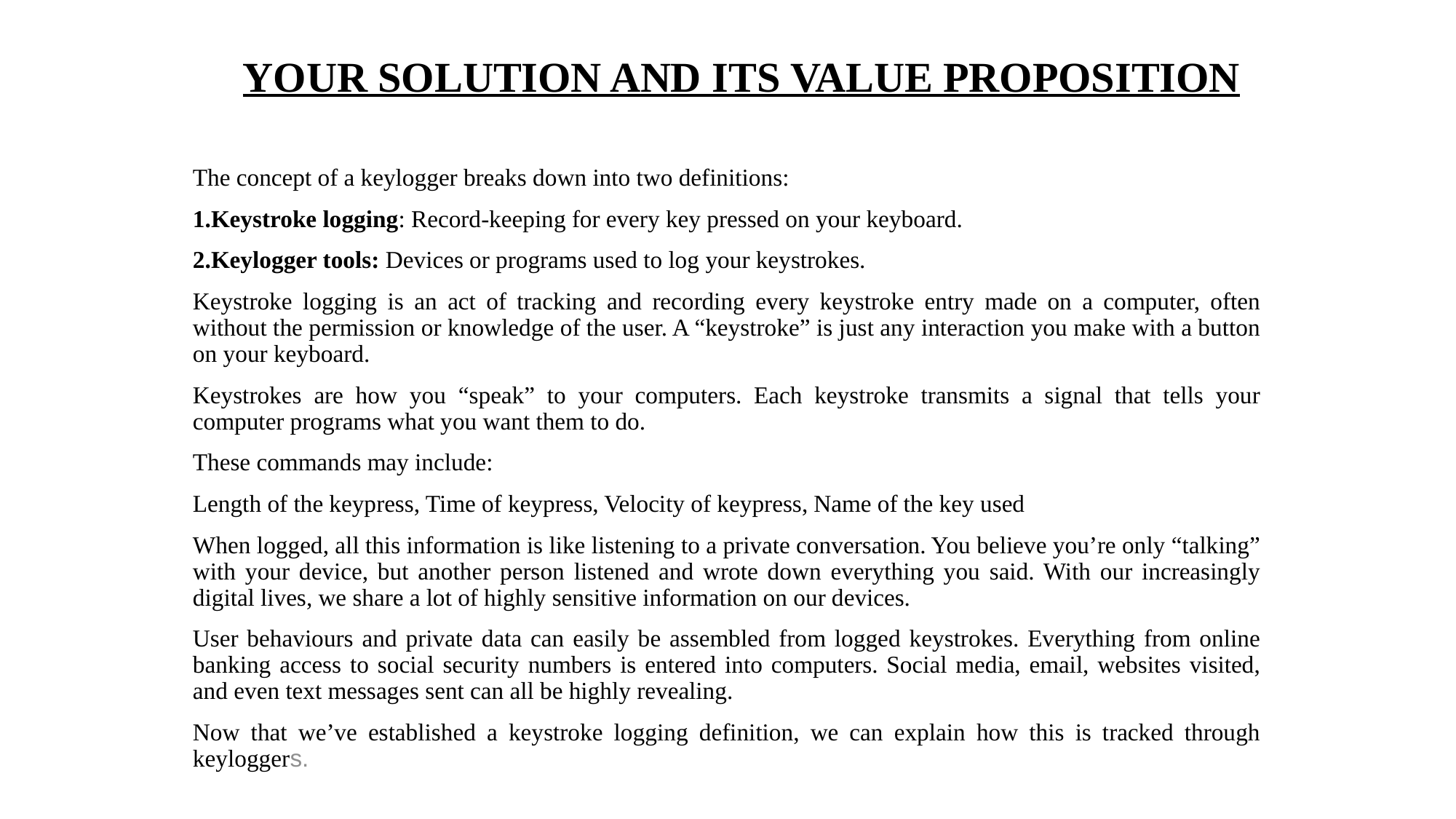

# YOUR SOLUTION AND ITS VALUE PROPOSITION
The concept of a keylogger breaks down into two definitions:
Keystroke logging: Record-keeping for every key pressed on your keyboard.
Keylogger tools: Devices or programs used to log your keystrokes.
Keystroke logging is an act of tracking and recording every keystroke entry made on a computer, often without the permission or knowledge of the user. A “keystroke” is just any interaction you make with a button on your keyboard.
Keystrokes are how you “speak” to your computers. Each keystroke transmits a signal that tells your computer programs what you want them to do.
These commands may include:
Length of the keypress, Time of keypress, Velocity of keypress, Name of the key used
When logged, all this information is like listening to a private conversation. You believe you’re only “talking” with your device, but another person listened and wrote down everything you said. With our increasingly digital lives, we share a lot of highly sensitive information on our devices.
User behaviours and private data can easily be assembled from logged keystrokes. Everything from online banking access to social security numbers is entered into computers. Social media, email, websites visited, and even text messages sent can all be highly revealing.
Now that we’ve established a keystroke logging definition, we can explain how this is tracked through keyloggers.